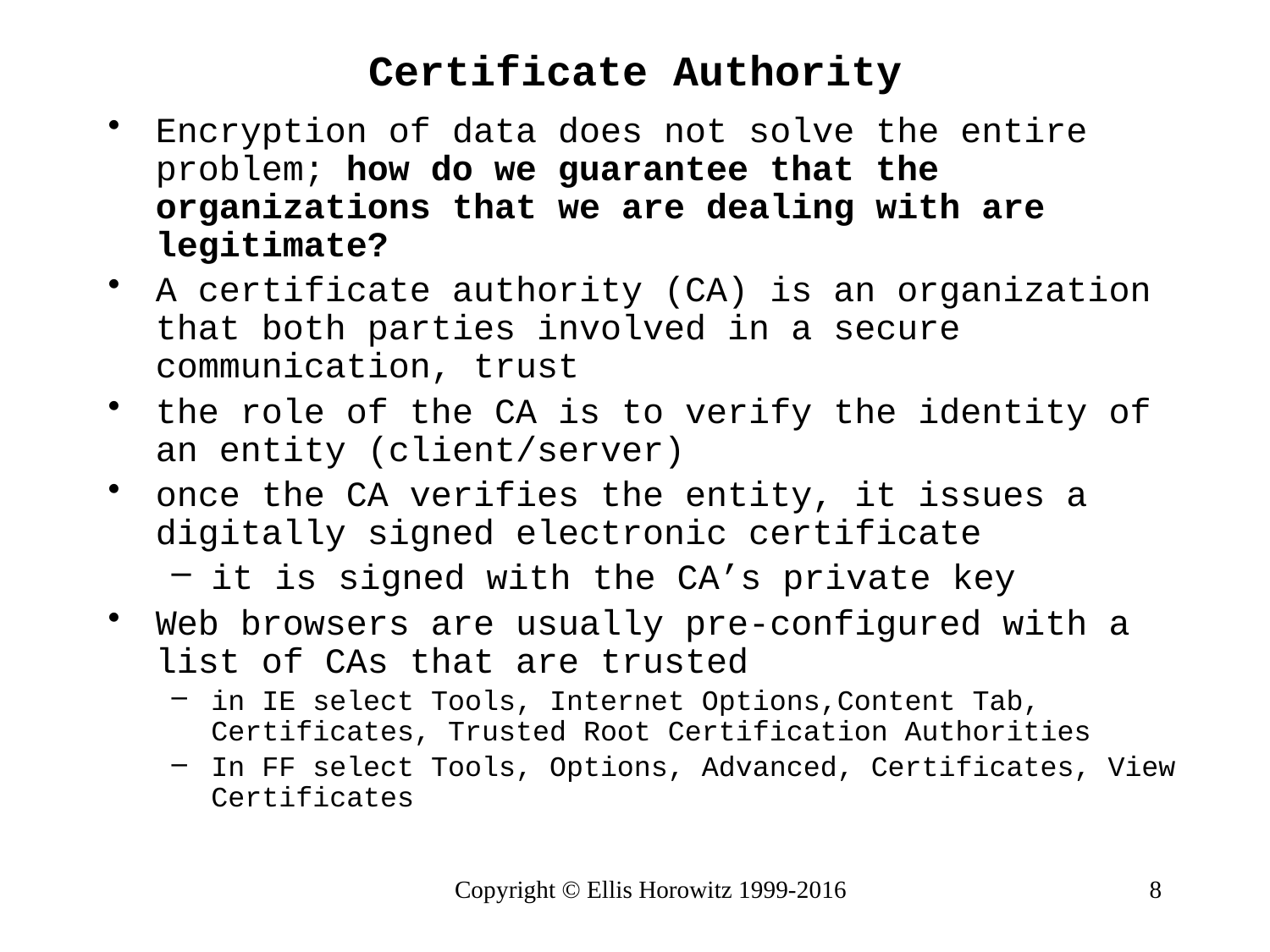

# Certificate Authority
Encryption of data does not solve the entire problem; how do we guarantee that the organizations that we are dealing with are legitimate?
A certificate authority (CA) is an organization that both parties involved in a secure communication, trust
the role of the CA is to verify the identity of an entity (client/server)
once the CA verifies the entity, it issues a digitally signed electronic certificate
it is signed with the CA’s private key
Web browsers are usually pre-configured with a list of CAs that are trusted
in IE select Tools, Internet Options,Content Tab, Certificates, Trusted Root Certification Authorities
In FF select Tools, Options, Advanced, Certificates, View Certificates
Copyright © Ellis Horowitz 1999-2016
8